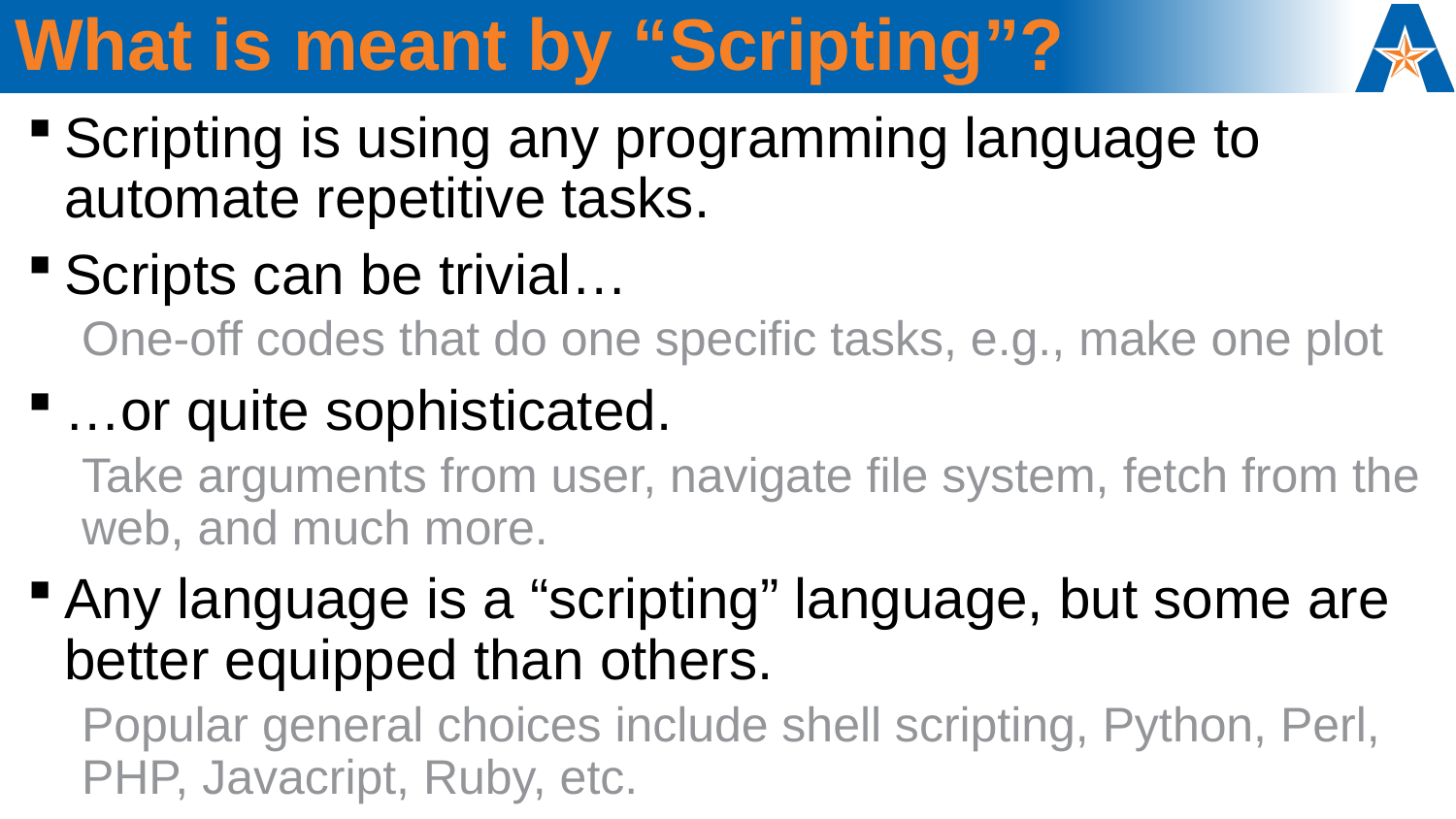

# What is meant by “Scripting”?
Scripting is using any programming language to automate repetitive tasks.
Scripts can be trivial…
One-off codes that do one specific tasks, e.g., make one plot
…or quite sophisticated.
Take arguments from user, navigate file system, fetch from the web, and much more.
Any language is a “scripting” language, but some are better equipped than others.
Popular general choices include shell scripting, Python, Perl, PHP, Javacript, Ruby, etc.